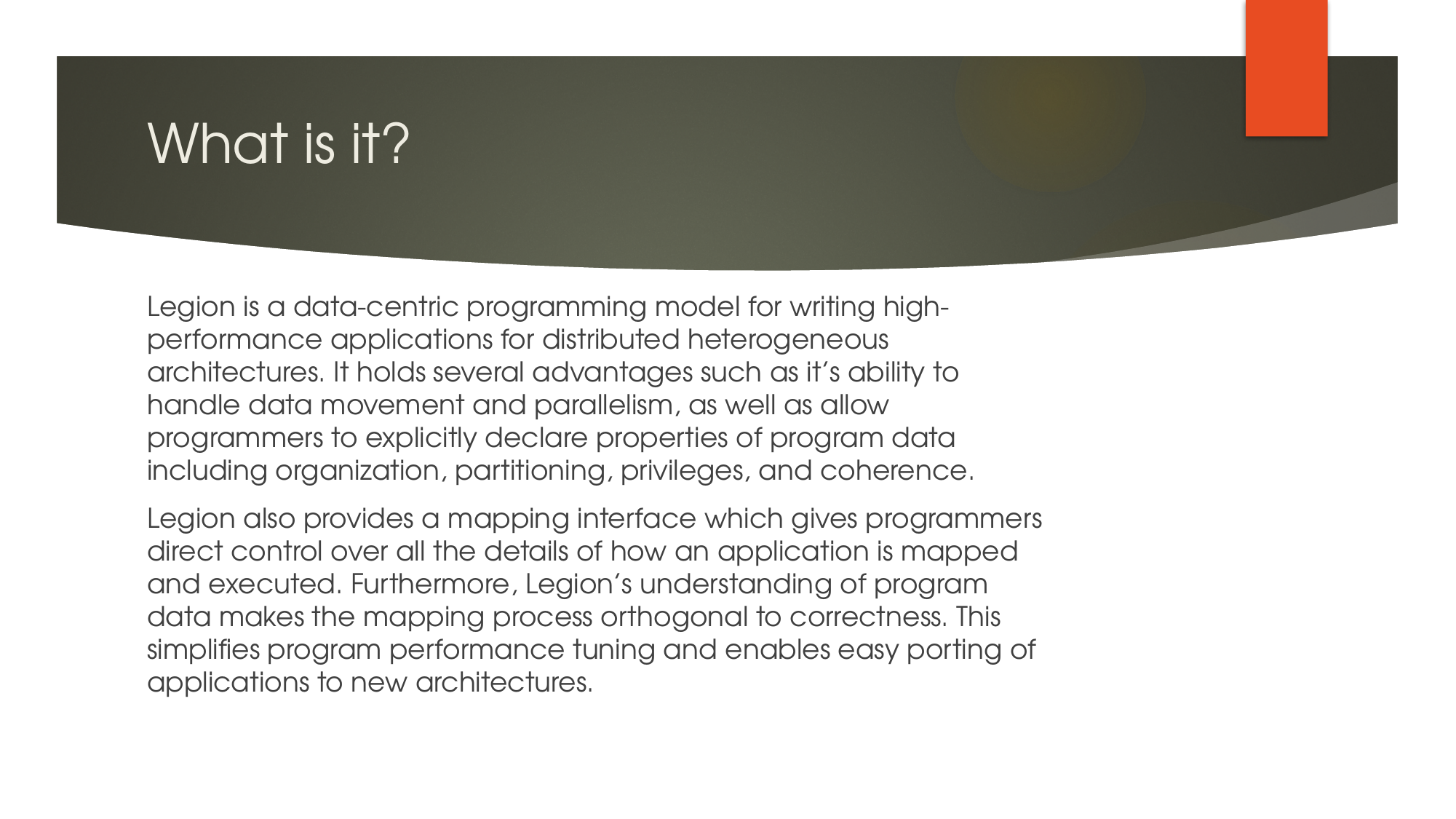

# What is it?
Legion is a data-centric programming model for writing high-performance applications for distributed heterogeneous architectures. It holds several advantages such as it’s ability to handle data movement and parallelism, as well as allow programmers to explicitly declare properties of program data including organization, partitioning, privileges, and coherence.
Legion also provides a mapping interface which gives programmers direct control over all the details of how an application is mapped and executed. Furthermore, Legion’s understanding of program data makes the mapping process orthogonal to correctness. This simplifies program performance tuning and enables easy porting of applications to new architectures.